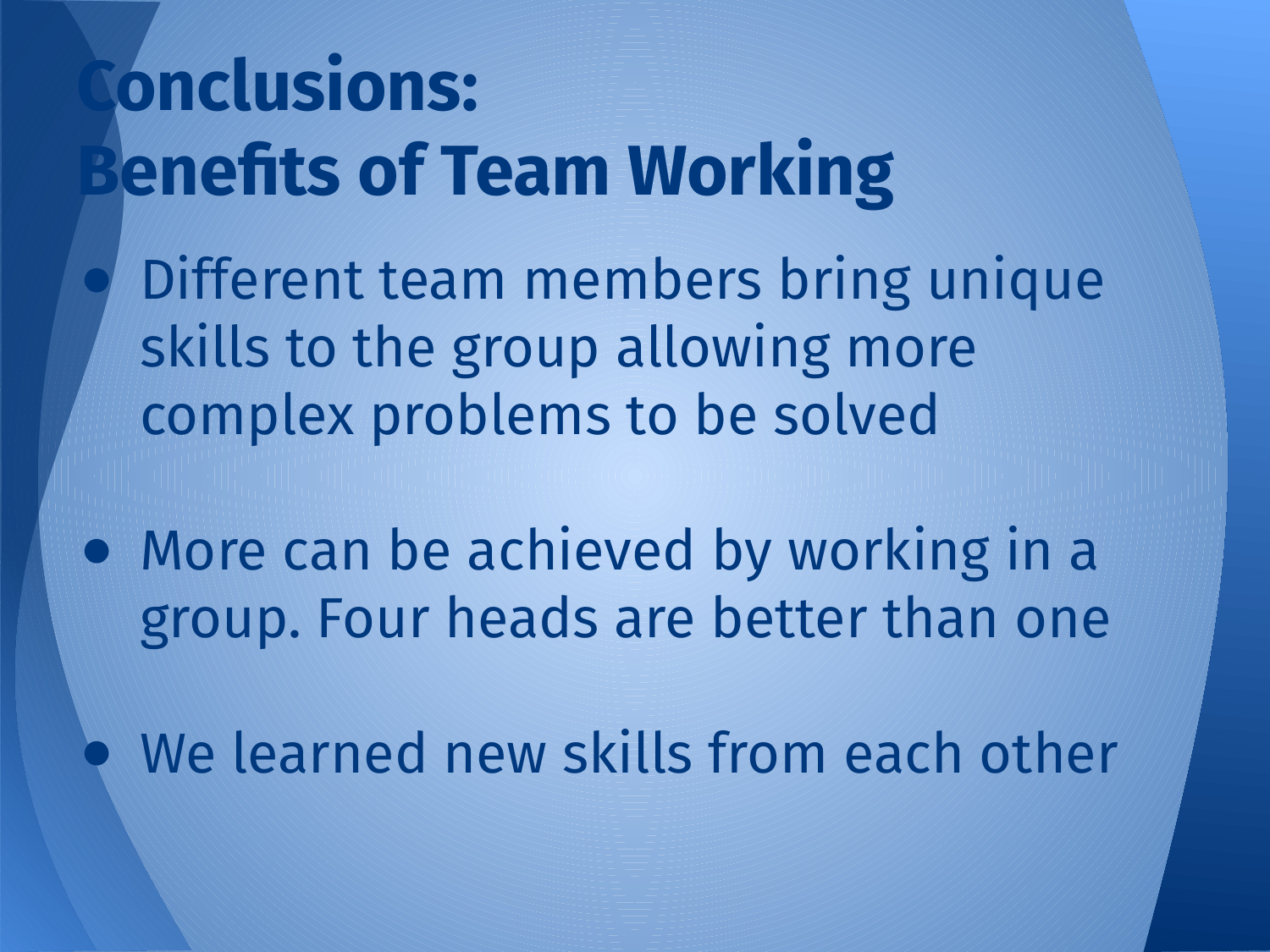

# Conclusions:
Benefits of Team Working
Different team members bring unique skills to the group allowing more complex problems to be solved

More can be achieved by working in a group. Four heads are better than one

We learned new skills from each other